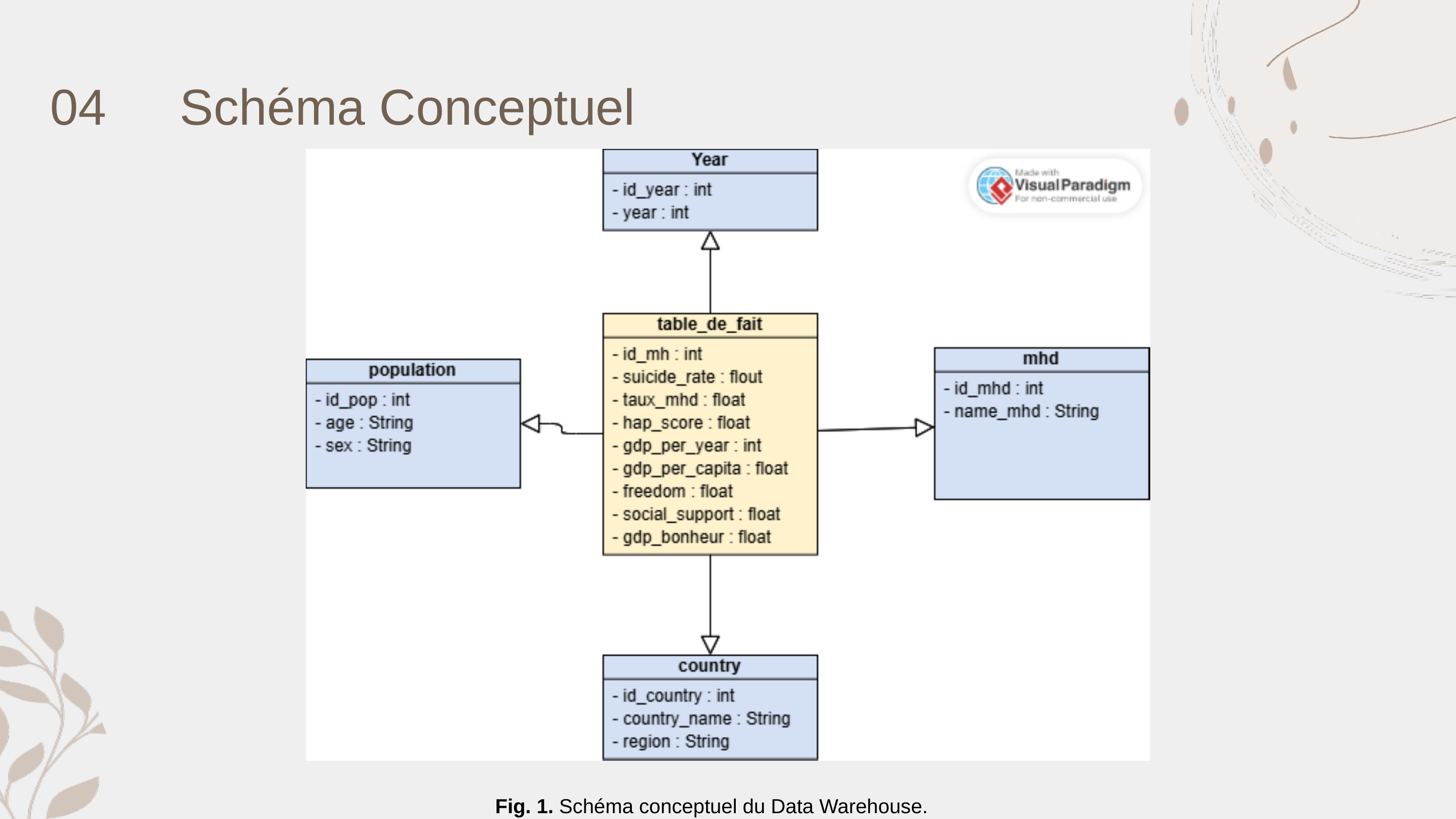

04
Schéma Conceptuel

Fig. 1. Schéma conceptuel du Data Warehouse.